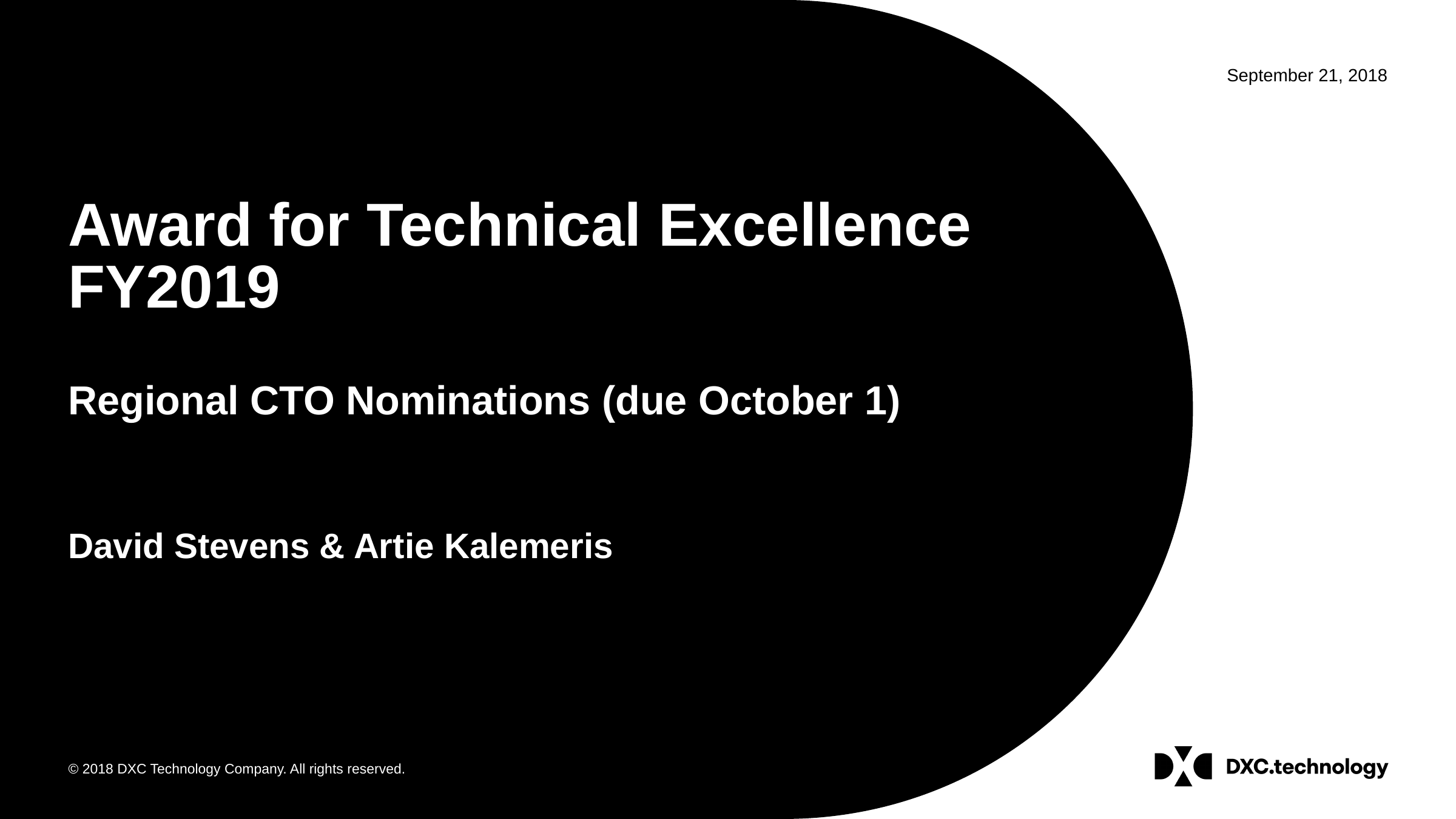

# Award for Technical Excellence FY2019 Regional CTO Nominations (due October 1)
David Stevens & Artie Kalemeris